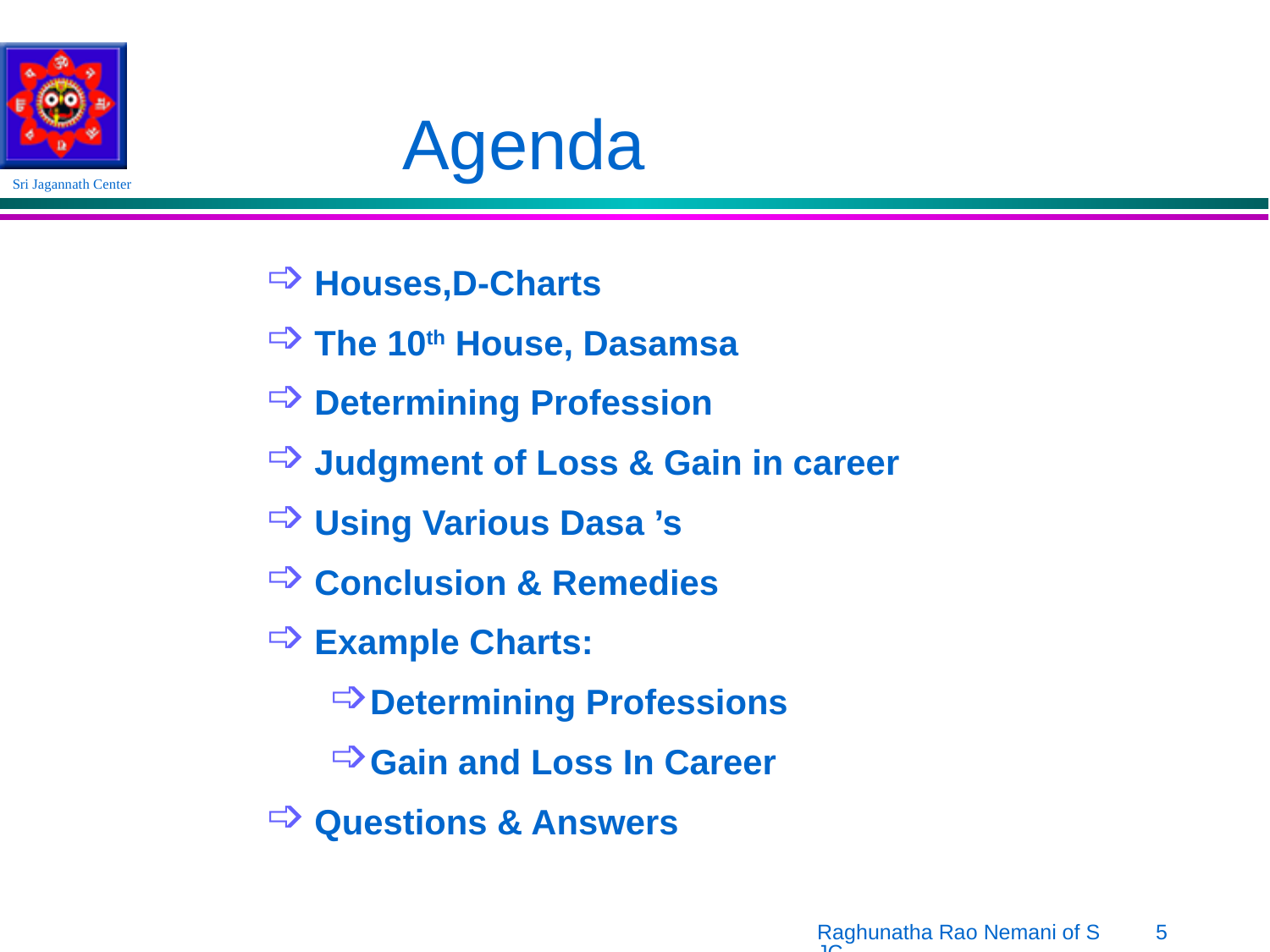

# Agenda
Houses,D-Charts
The 10th House, Dasamsa
Determining Profession
Judgment of Loss & Gain in career
Using Various Dasa ’s
Conclusion & Remedies
Example Charts:
Determining Professions
Gain and Loss In Career
Questions & Answers
Raghunatha Rao Nemani of SJC
5